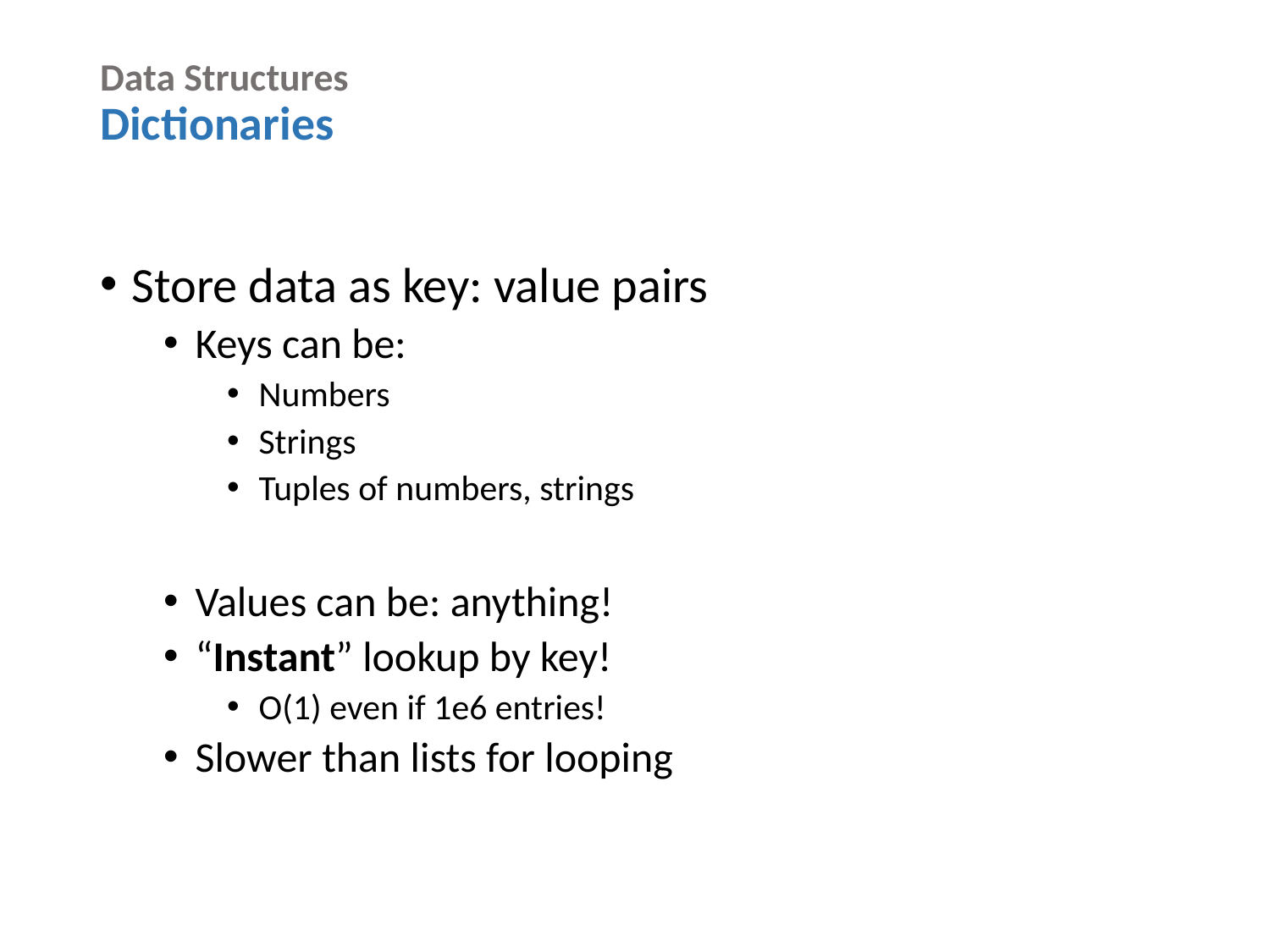

# Data Structures Dictionaries
Store data as key: value pairs
Keys can be:
Numbers
Strings
Tuples of numbers, strings

Values can be: anything!
“Instant” lookup by key!
O(1) even if 1e6 entries!
Slower than lists for looping